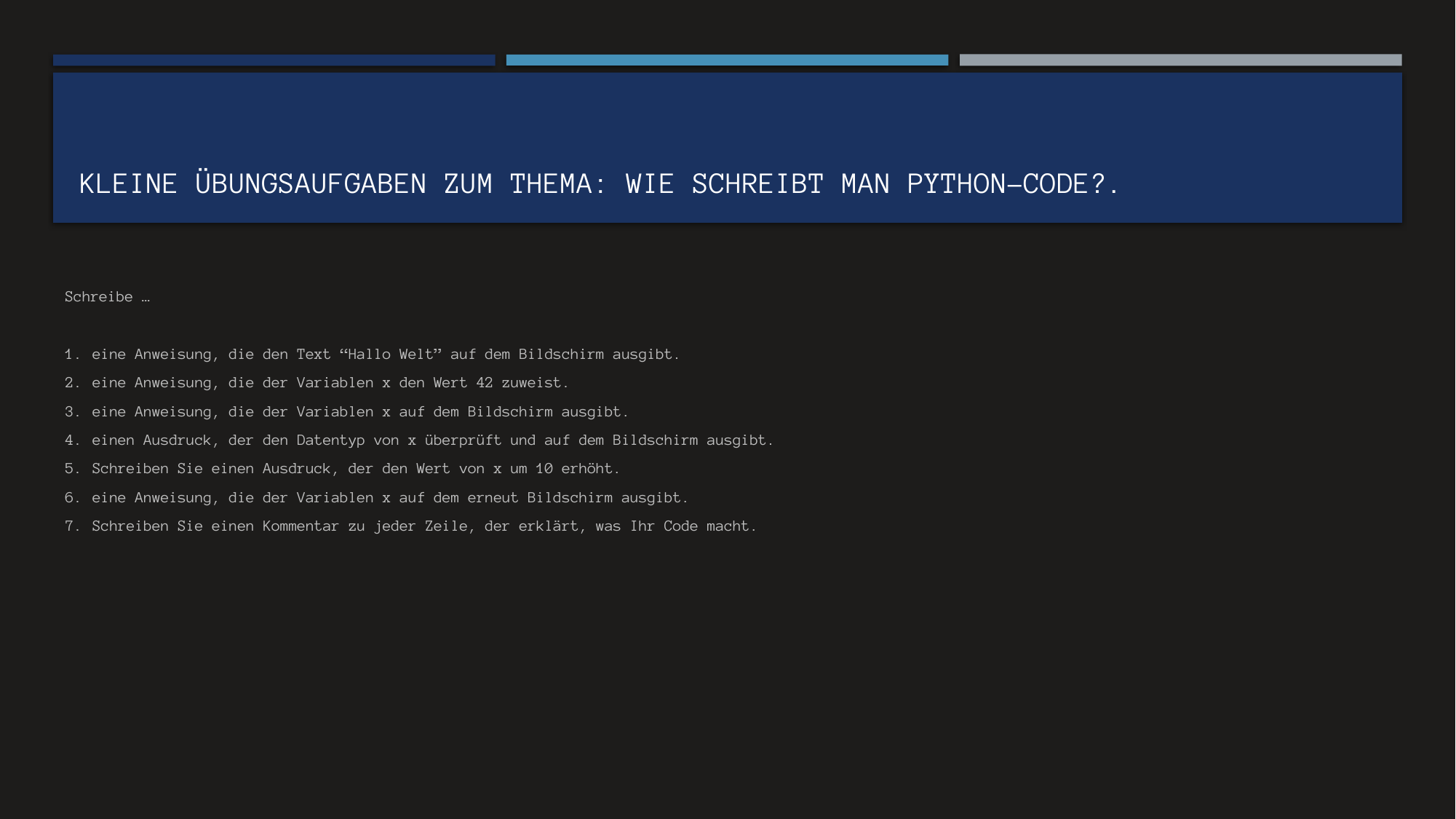

# kleine Übungsaufgaben zum Thema: Wie schreibt man Python-Code?.
Schreibe …

eine Anweisung, die den Text “Hallo Welt” auf dem Bildschirm ausgibt.
eine Anweisung, die der Variablen x den Wert 42 zuweist.
eine Anweisung, die der Variablen x auf dem Bildschirm ausgibt.
einen Ausdruck, der den Datentyp von x überprüft und auf dem Bildschirm ausgibt.
Schreiben Sie einen Ausdruck, der den Wert von x um 10 erhöht.
eine Anweisung, die der Variablen x auf dem erneut Bildschirm ausgibt.
Schreiben Sie einen Kommentar zu jeder Zeile, der erklärt, was Ihr Code macht.